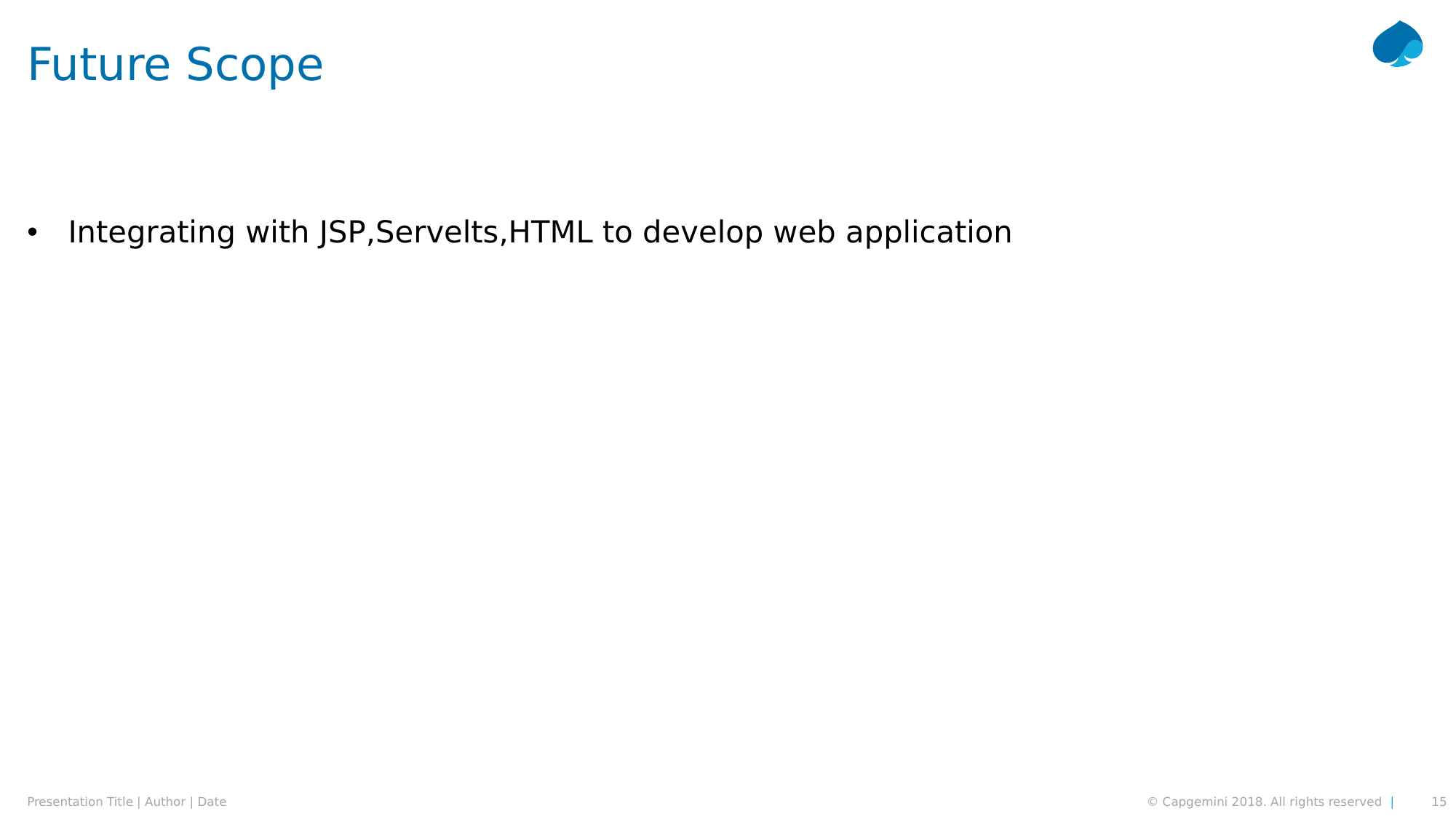

# Future Scope
Integrating with JSP,Servelts,HTML to develop web application